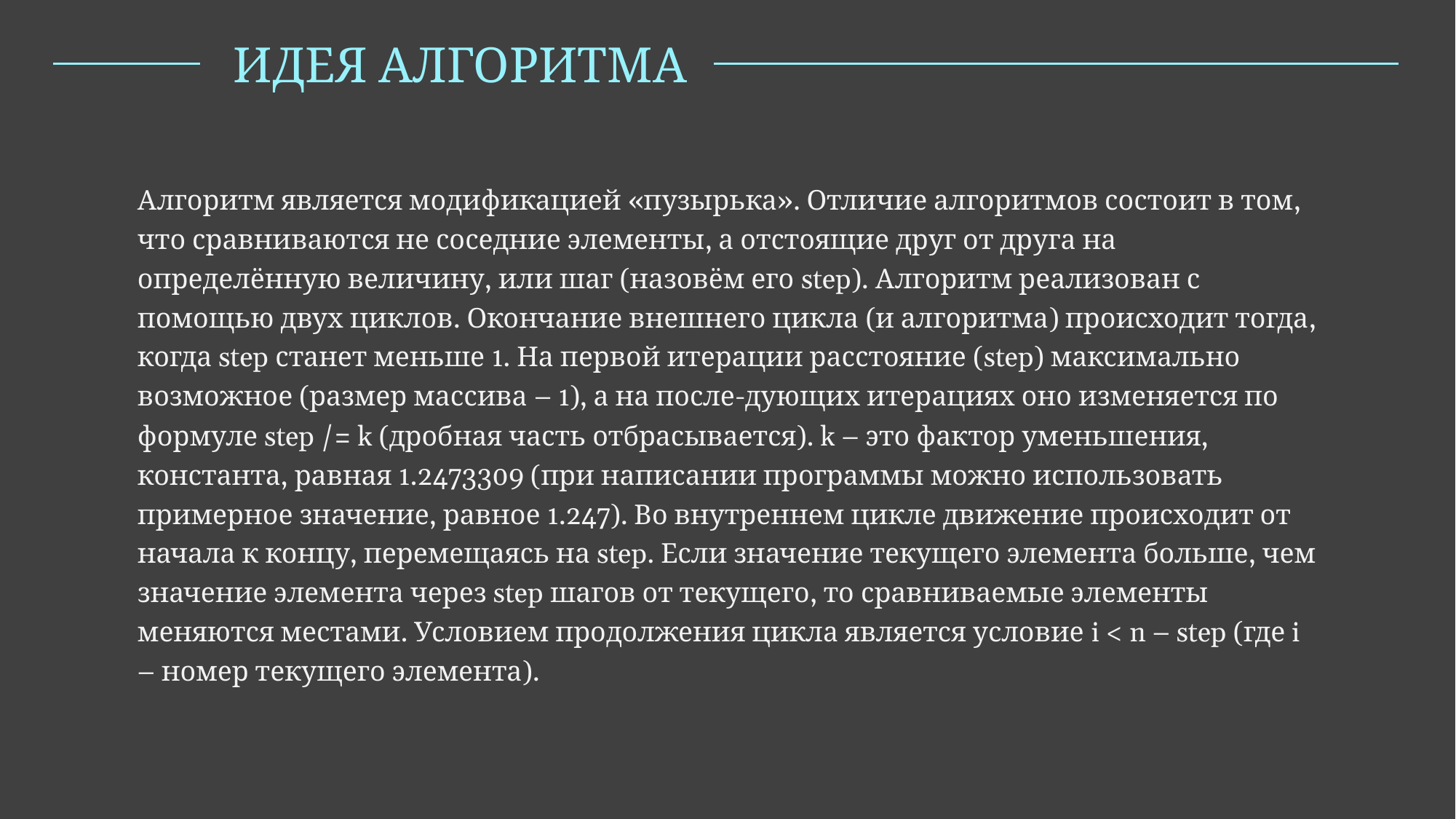

ИДЕЯ АЛГОРИТМА
Алгоритм является модификацией «пузырька». Отличие алгоритмов состоит в том, что сравниваются не соседние элементы, а отстоящие друг от друга на определённую величину, или шаг (назовём его step). Алгоритм реализован с помощью двух циклов. Окончание внешнего цикла (и алгоритма) происходит тогда, когда step станет меньше 1. На первой итерации расстояние (step) максимально возможное (размер массива – 1), а на после-дующих итерациях оно изменяется по формуле step /= k (дробная часть отбрасывается). k – это фактор уменьшения, константа, равная 1.2473309 (при написании программы можно использовать примерное значение, равное 1.247). Во внутреннем цикле движение происходит от начала к концу, перемещаясь на step. Если значение текущего элемента больше, чем значение элемента через step шагов от текущего, то сравниваемые элементы меняются местами. Условием продолжения цикла является условие i < n – step (где i – номер текущего элемента).